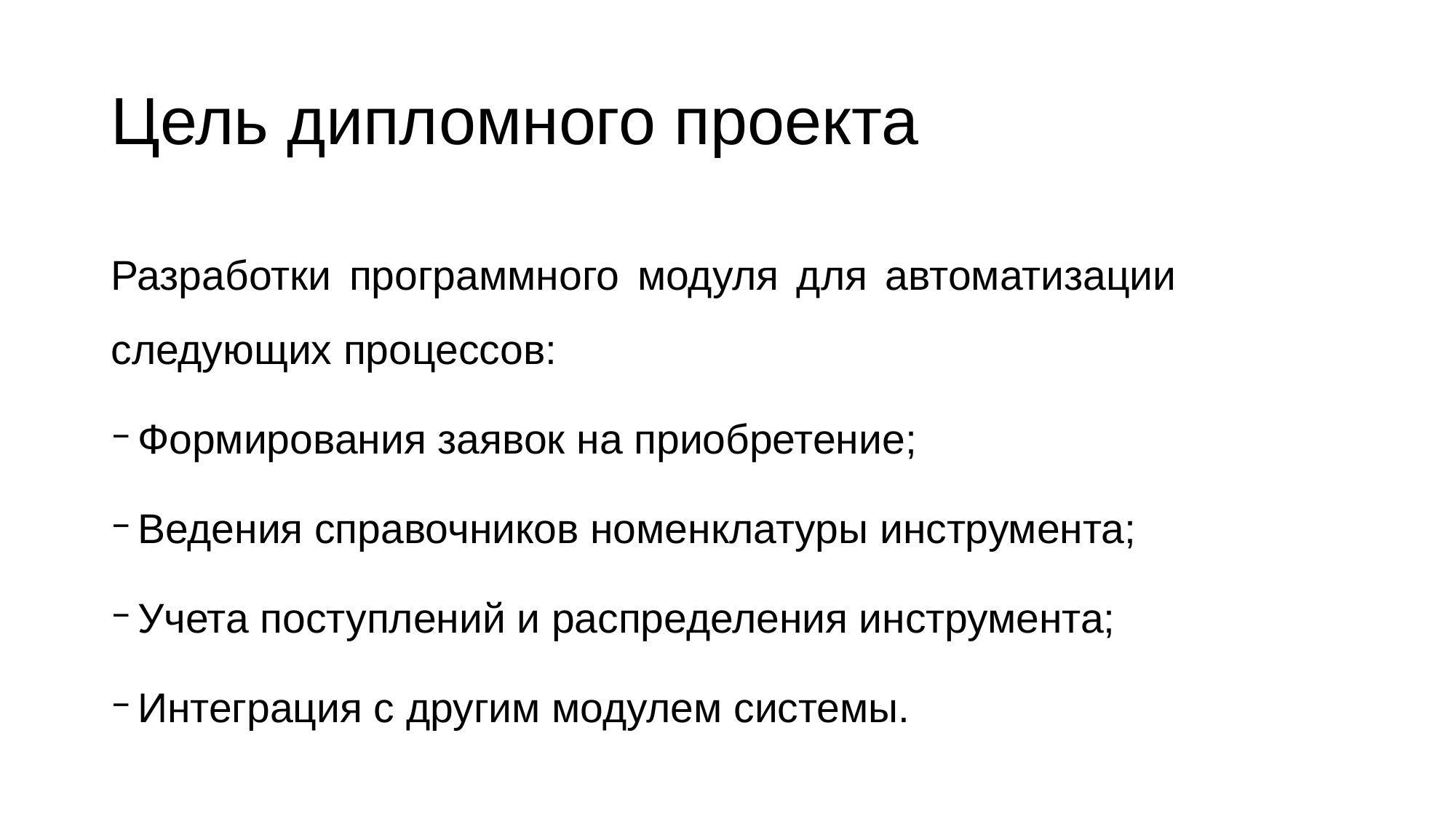

# Цель дипломного проекта
Разработки программного модуля для автоматизации следующих процессов:
Формирования заявок на приобретение;
Ведения справочников номенклатуры инструмента;
Учета поступлений и распределения инструмента;
Интеграция с другим модулем системы.